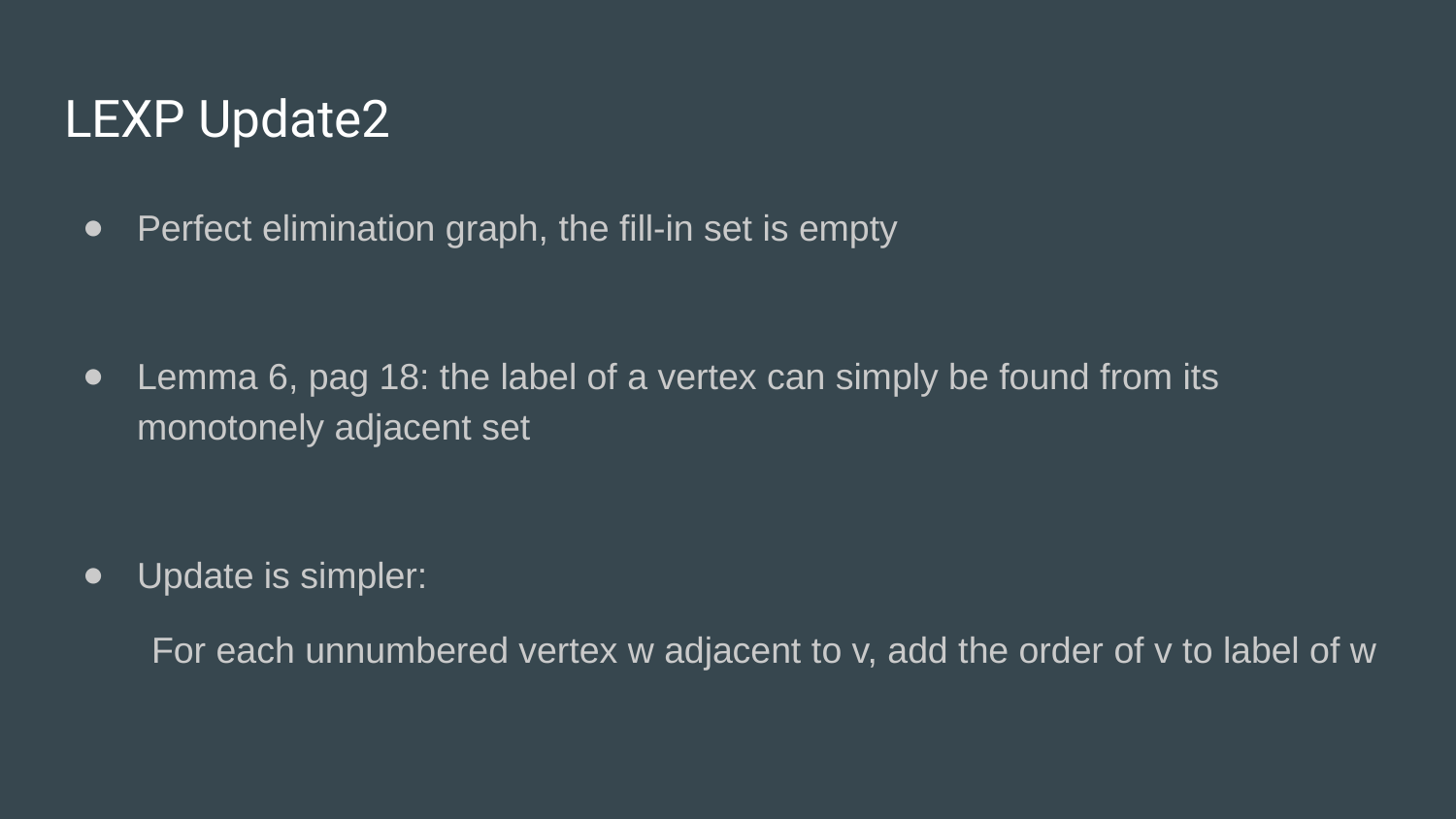

# LEXP Update2
Perfect elimination graph, the fill-in set is empty

Lemma 6, pag 18: the label of a vertex can simply be found from its monotonely adjacent set

Update is simpler:
For each unnumbered vertex w adjacent to v, add the order of v to label of w